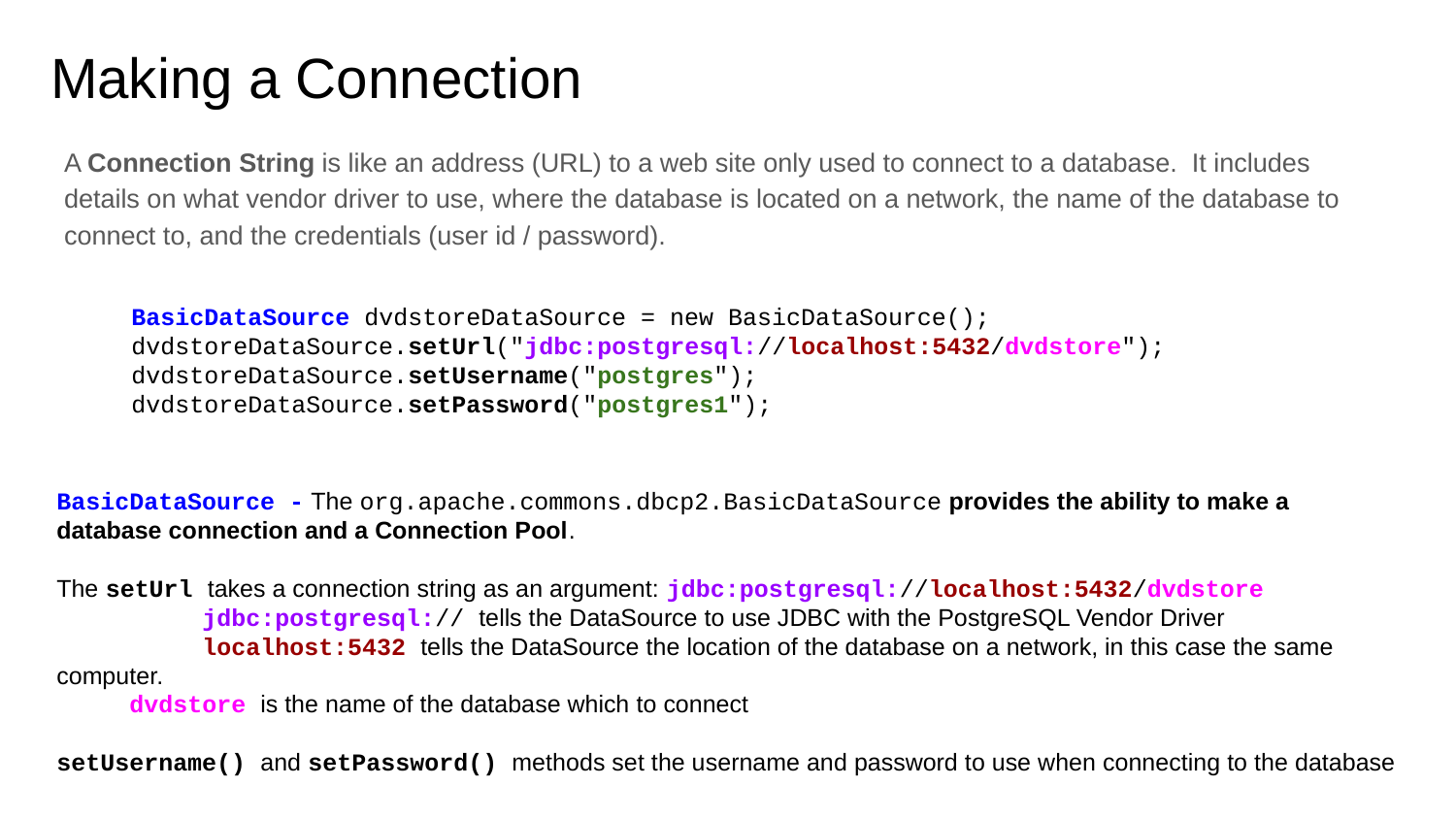

# Making a Connection
A Connection String is like an address (URL) to a web site only used to connect to a database.  It includes details on what vendor driver to use, where the database is located on a network, the name of the database to connect to, and the credentials (user id / password).
BasicDataSource dvdstoreDataSource = new BasicDataSource();
dvdstoreDataSource.setUrl("jdbc:postgresql://localhost:5432/dvdstore");
dvdstoreDataSource.setUsername("postgres");
dvdstoreDataSource.setPassword("postgres1");

BasicDataSource - The org.apache.commons.dbcp2.BasicDataSource provides the ability to make a database connection and a Connection Pool.

The setUrl takes a connection string as an argument: jdbc:postgresql://localhost:5432/dvdstore
	jdbc:postgresql:// tells the DataSource to use JDBC with the PostgreSQL Vendor Driver
	localhost:5432 tells the DataSource the location of the database on a network, in this case the same computer.
dvdstore is the name of the database which to connect

setUsername() and setPassword() methods set the username and password to use when connecting to the database